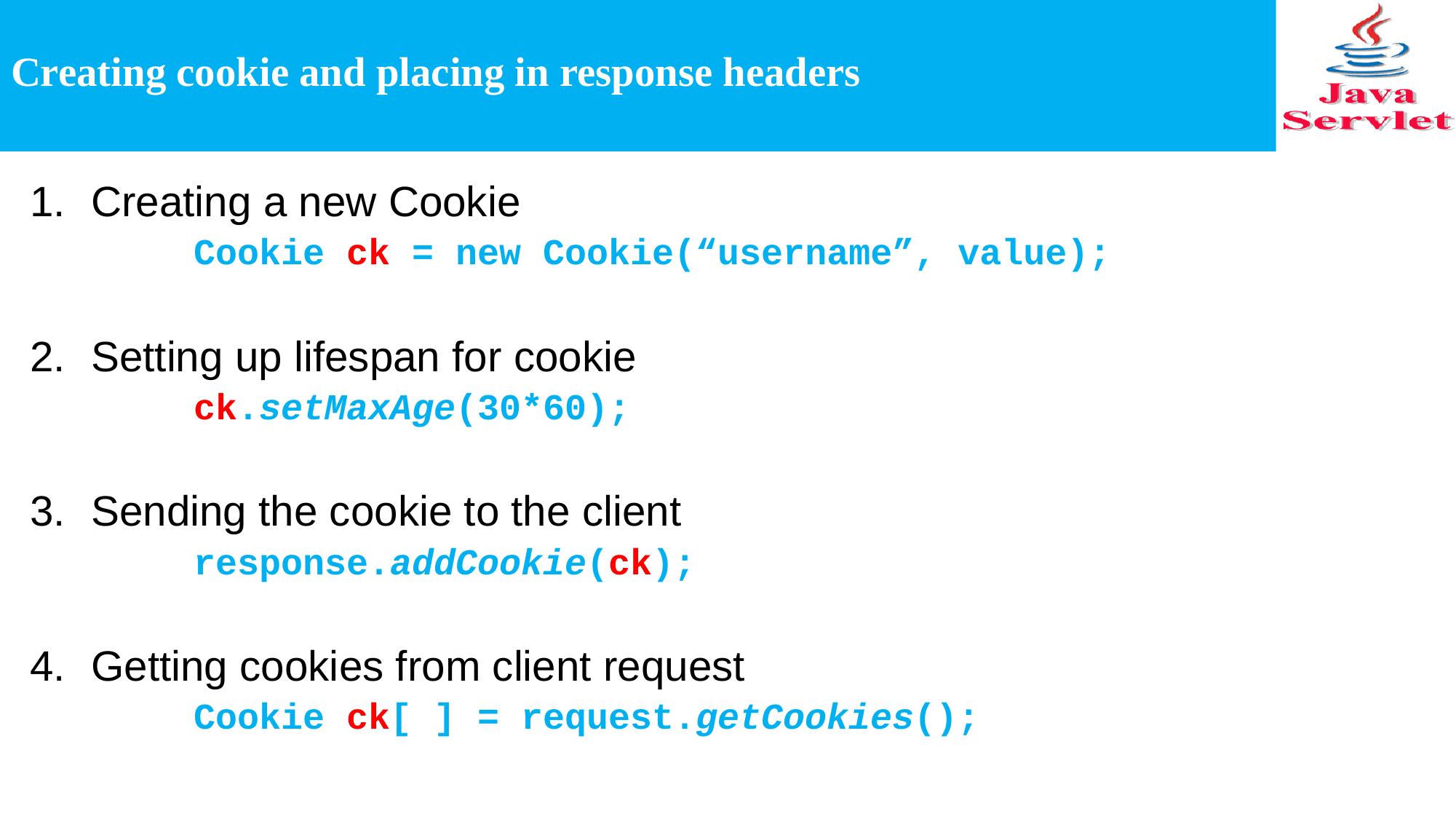

# Creating cookie and placing in response headers
Creating a new Cookie
	Cookie ck = new Cookie(“username”, value);

Setting up lifespan for cookie
 	ck.setMaxAge(30*60);

Sending the cookie to the client
	response.addCookie(ck);

Getting cookies from client request
	Cookie ck[ ] = request.getCookies();